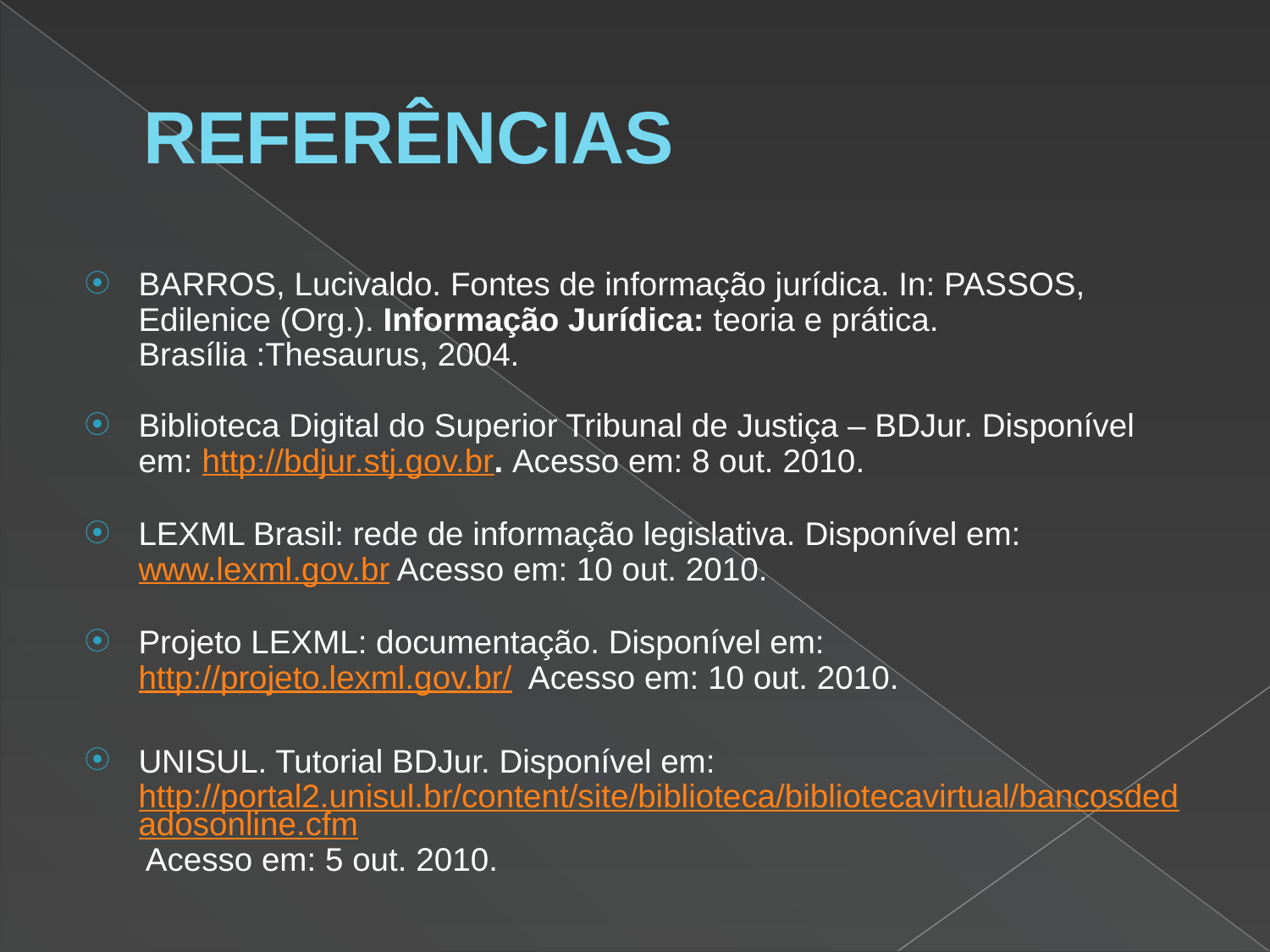

# REFERÊNCIAS
BARROS, Lucivaldo. Fontes de informação jurídica. In: PASSOS, Edilenice (Org.). Informação Jurídica: teoria e prática. Brasília :Thesaurus, 2004.

Biblioteca Digital do Superior Tribunal de Justiça – BDJur. Disponível em: http://bdjur.stj.gov.br. Acesso em: 8 out. 2010.

LEXML Brasil: rede de informação legislativa. Disponível em: www.lexml.gov.br Acesso em: 10 out. 2010.

Projeto LEXML: documentação. Disponível em: http://projeto.lexml.gov.br/  Acesso em: 10 out. 2010.

UNISUL. Tutorial BDJur. Disponível em: http://portal2.unisul.br/content/site/biblioteca/bibliotecavirtual/bancosdedadosonline.cfm Acesso em: 5 out. 2010.